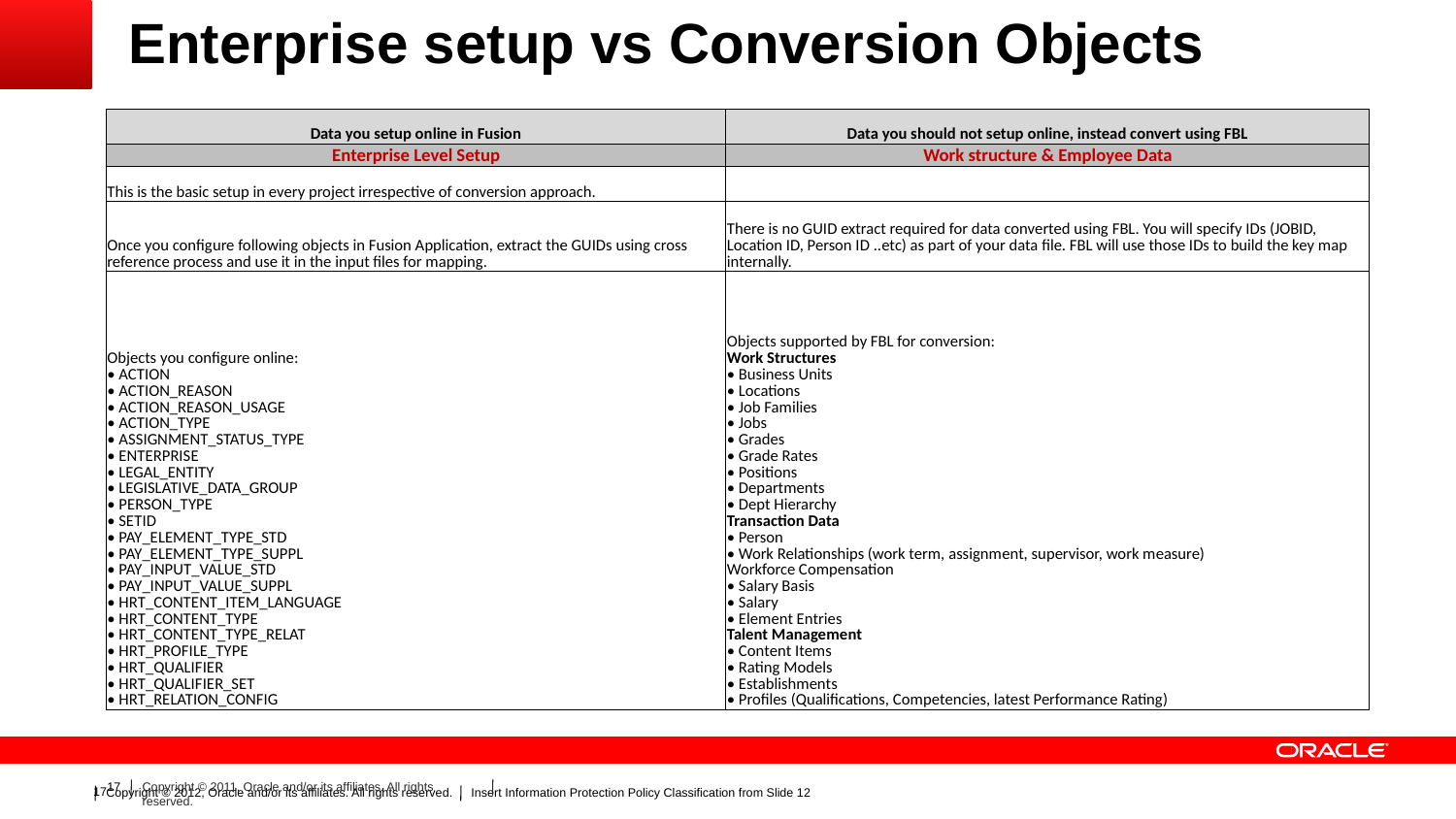

# Enterprise setup vs Conversion Objects
| Data you setup online in Fusion | Data you should not setup online, instead convert using FBL |
| --- | --- |
| Enterprise Level Setup | Work structure & Employee Data |
| This is the basic setup in every project irrespective of conversion approach. |  |
| Once you configure following objects in Fusion Application, extract the GUIDs using cross reference process and use it in the input files for mapping. | There is no GUID extract required for data converted using FBL. You will specify IDs (JOBID, Location ID, Person ID ..etc) as part of your data file. FBL will use those IDs to build the key map internally. |
| Objects you configure online: • ACTION • ACTION\_REASON • ACTION\_REASON\_USAGE • ACTION\_TYPE • ASSIGNMENT\_STATUS\_TYPE • ENTERPRISE • LEGAL\_ENTITY • LEGISLATIVE\_DATA\_GROUP • PERSON\_TYPE • SETID • PAY\_ELEMENT\_TYPE\_STD • PAY\_ELEMENT\_TYPE\_SUPPL • PAY\_INPUT\_VALUE\_STD • PAY\_INPUT\_VALUE\_SUPPL • HRT\_CONTENT\_ITEM\_LANGUAGE • HRT\_CONTENT\_TYPE • HRT\_CONTENT\_TYPE\_RELAT • HRT\_PROFILE\_TYPE • HRT\_QUALIFIER • HRT\_QUALIFIER\_SET • HRT\_RELATION\_CONFIG | Objects supported by FBL for conversion: Work Structures • Business Units • Locations • Job Families • Jobs • Grades • Grade Rates • Positions • Departments • Dept Hierarchy Transaction Data • Person • Work Relationships (work term, assignment, supervisor, work measure) Workforce Compensation • Salary Basis • Salary • Element Entries Talent Management • Content Items • Rating Models • Establishments • Profiles (Qualifications, Competencies, latest Performance Rating) |